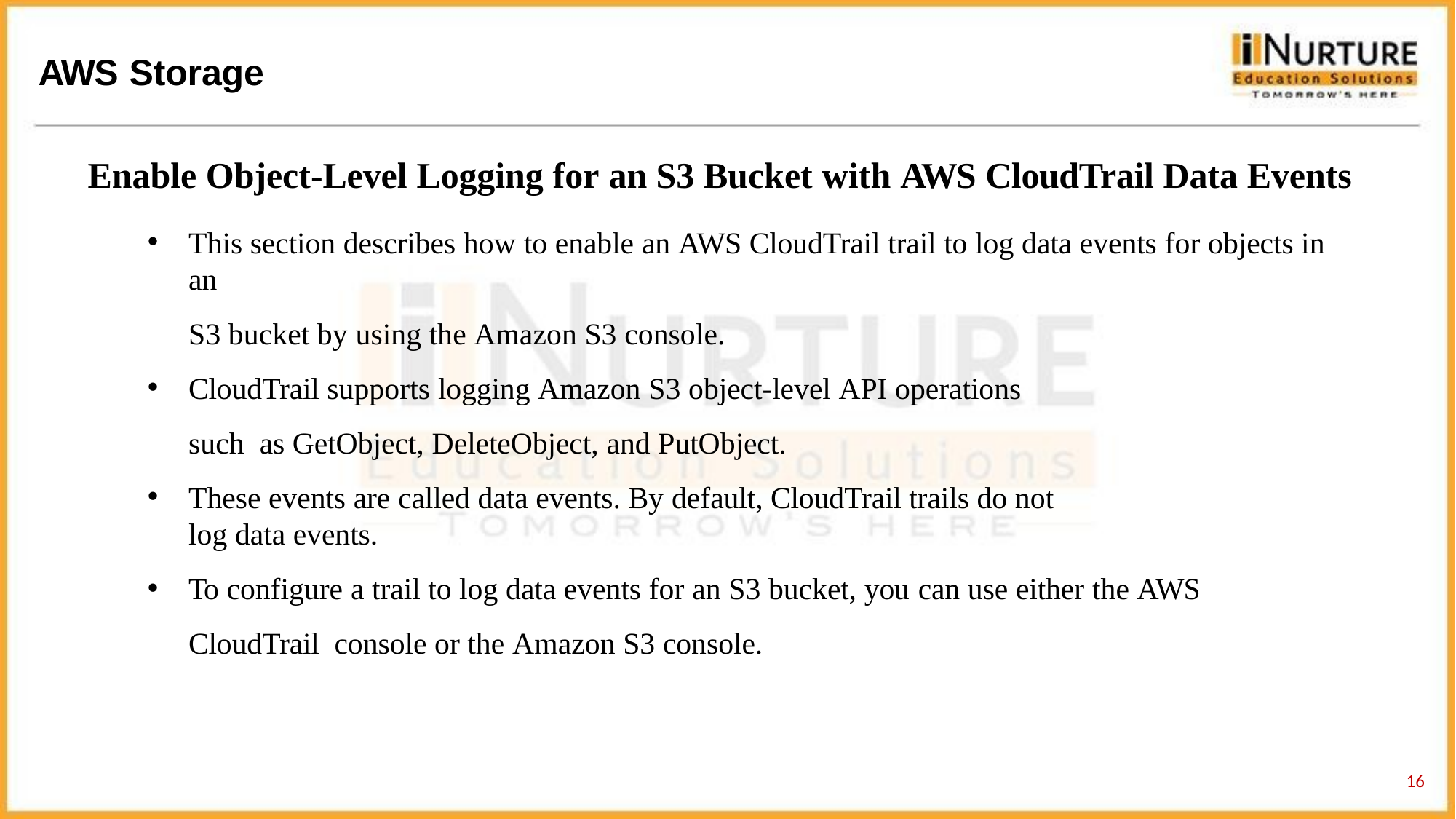

# AWS Storage
Enable Object-Level Logging for an S3 Bucket with AWS CloudTrail Data Events
This section describes how to enable an AWS CloudTrail trail to log data events for objects in an
S3 bucket by using the Amazon S3 console.
CloudTrail supports logging Amazon S3 object-level API operations such  as GetObject, DeleteObject, and PutObject.
These events are called data events. By default, CloudTrail trails do not log data events.
To configure a trail to log data events for an S3 bucket, you can use either the AWS CloudTrail  console or the Amazon S3 console.
16